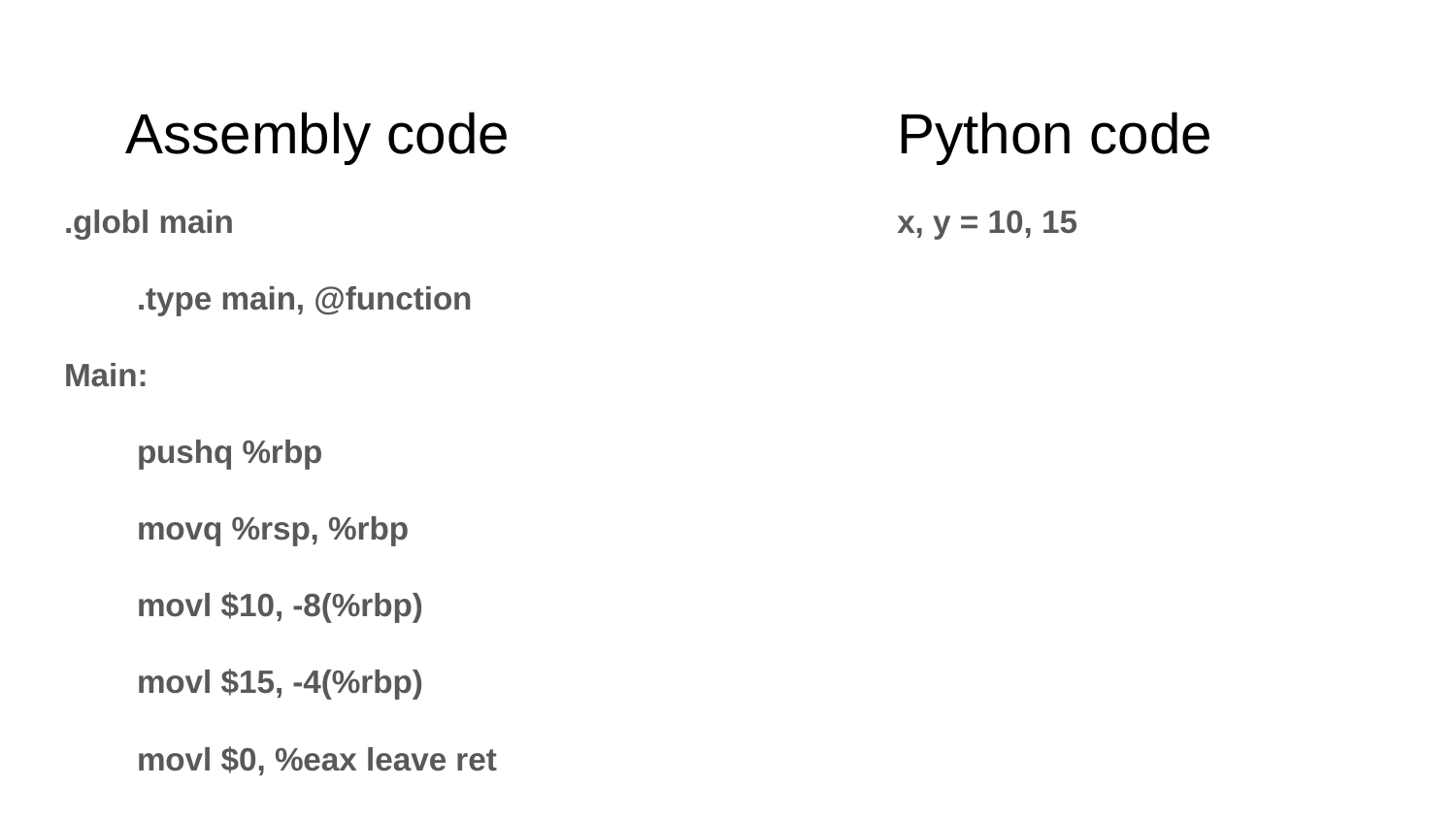

# Assembly code
Python code
.globl main
.type main, @function
Main:
pushq %rbp
movq %rsp, %rbp
movl $10, -8(%rbp)
movl $15, -4(%rbp)
movl $0, %eax leave ret
x, y = 10, 15